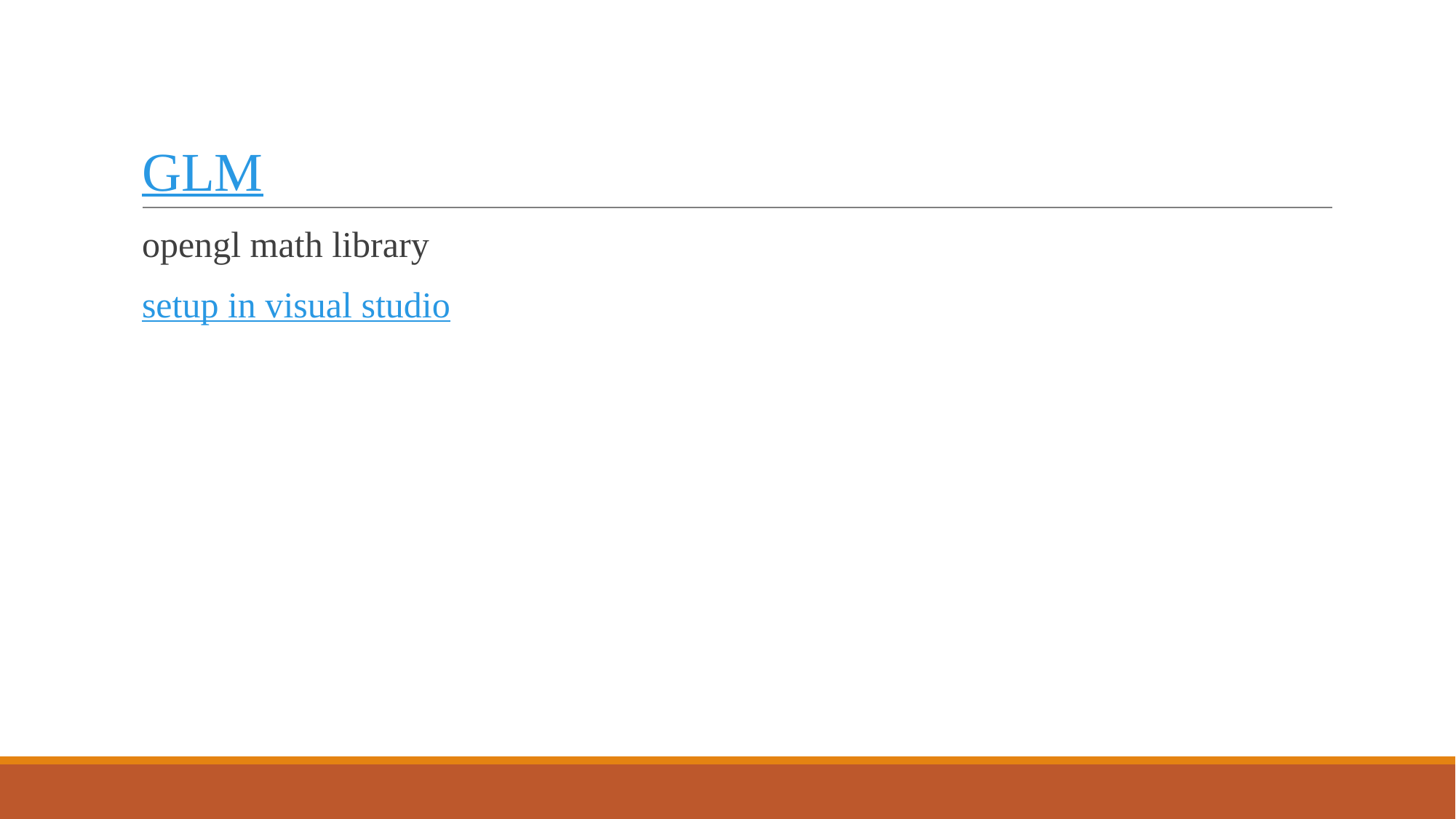

# GLM
opengl math library
setup in visual studio